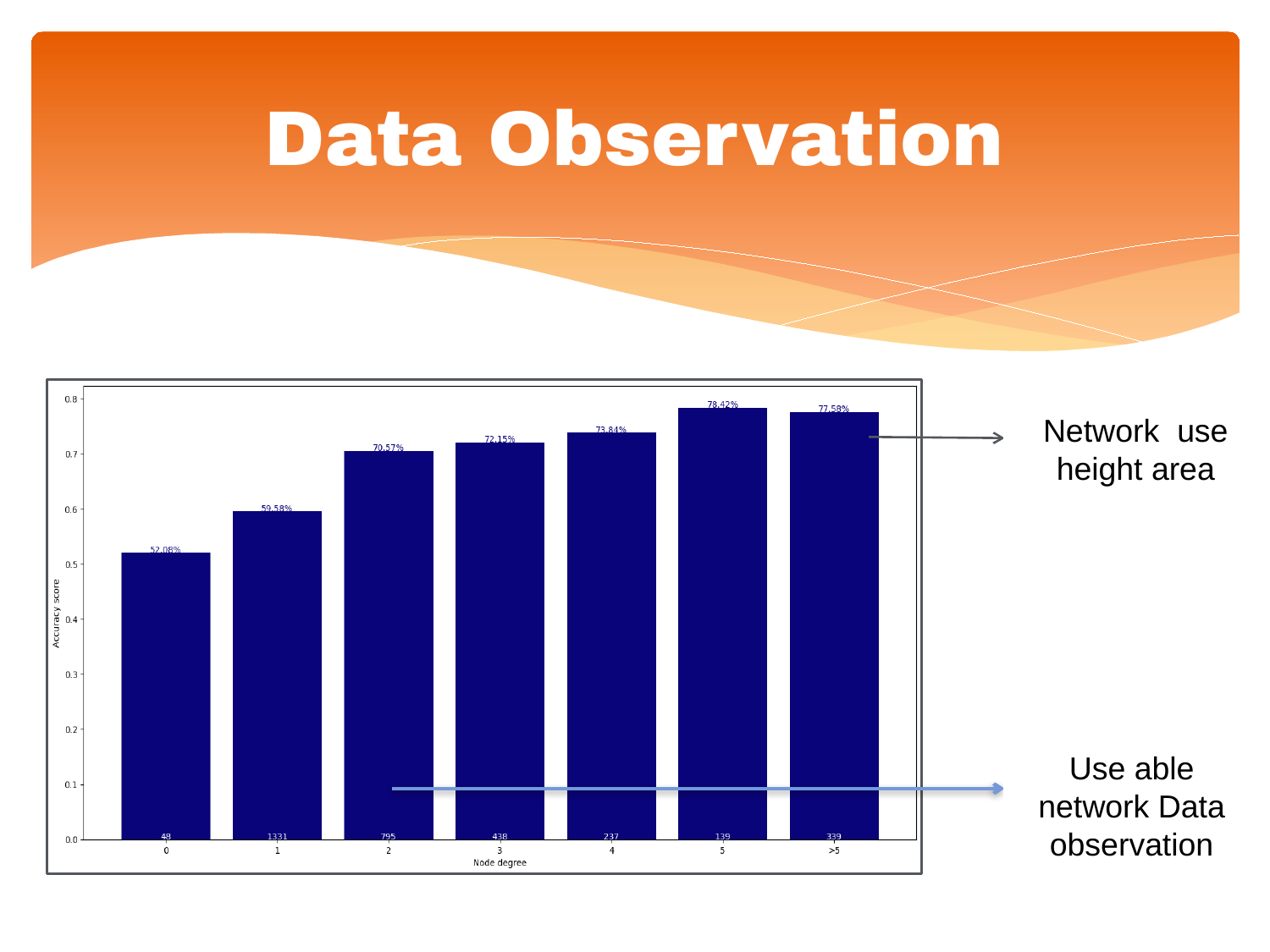

# Data Observation

Network  use height area
Use able network Data observation